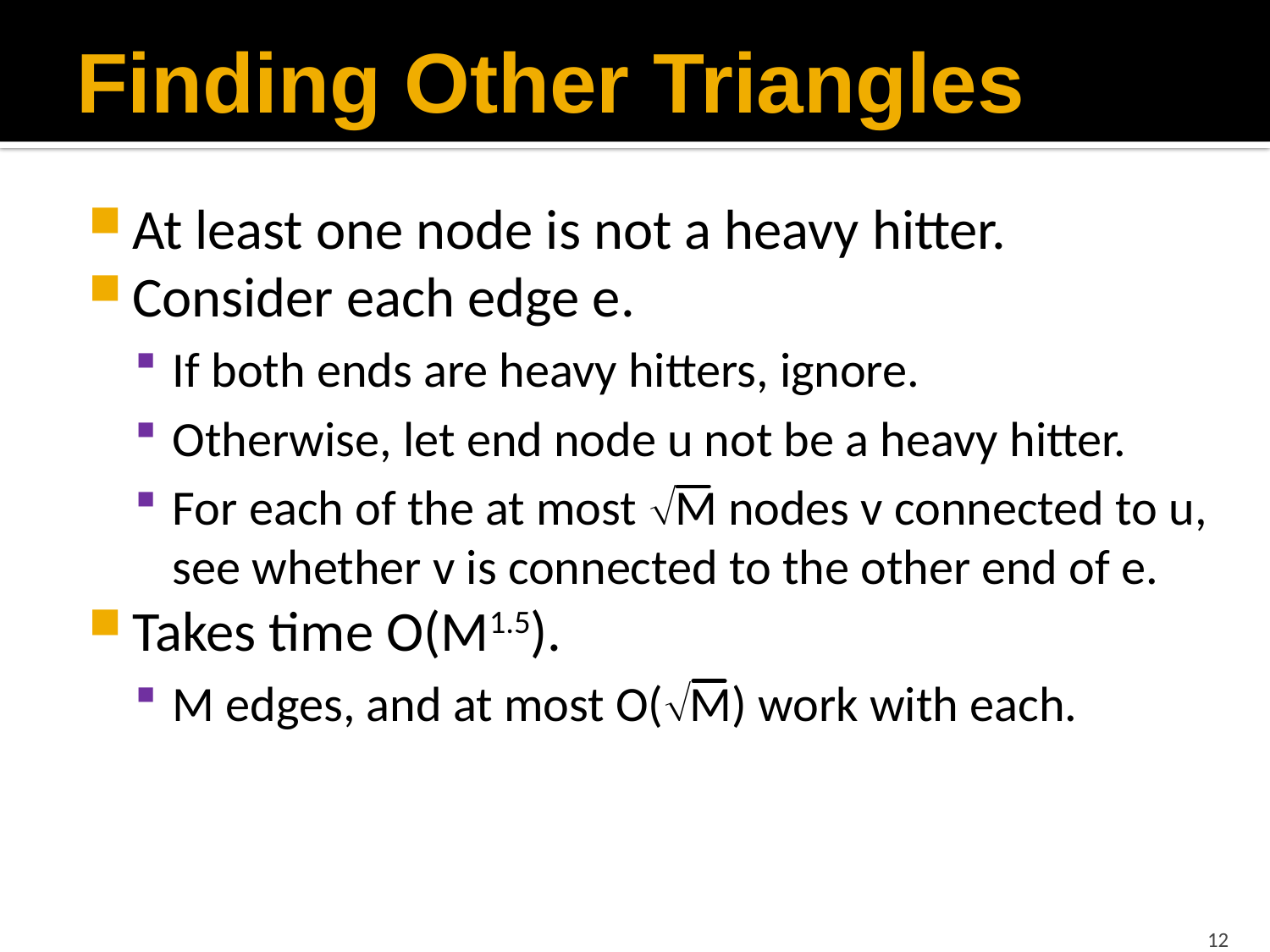

# Finding Other Triangles
At least one node is not a heavy hitter.
Consider each edge e.
If both ends are heavy hitters, ignore.
Otherwise, let end node u not be a heavy hitter.
For each of the at most √M nodes v connected to u, see whether v is connected to the other end of e.
Takes time O(M1.5).
M edges, and at most O(√M) work with each.
12